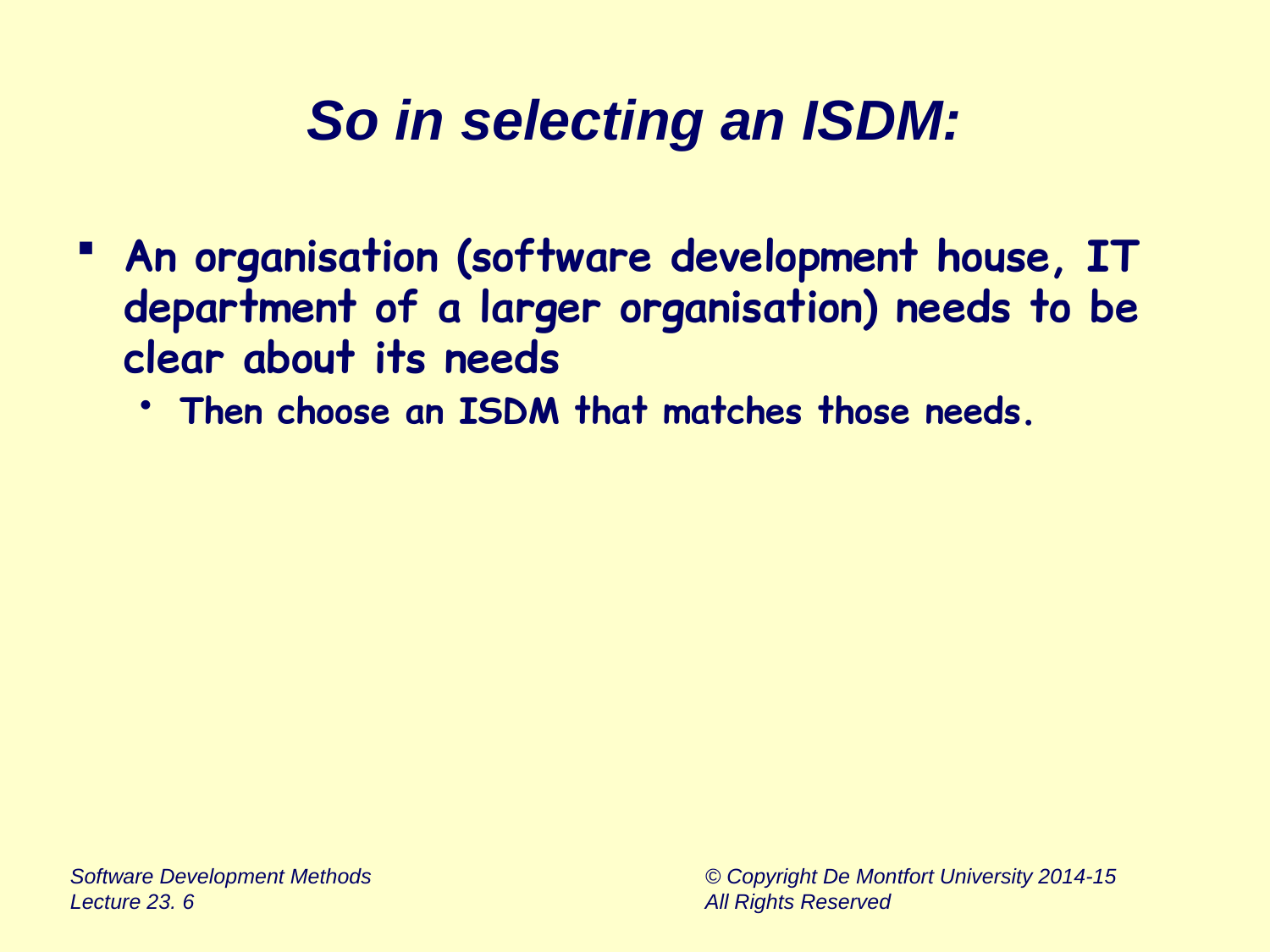

# So in selecting an ISDM:
An organisation (software development house, IT department of a larger organisation) needs to be clear about its needs
Then choose an ISDM that matches those needs.